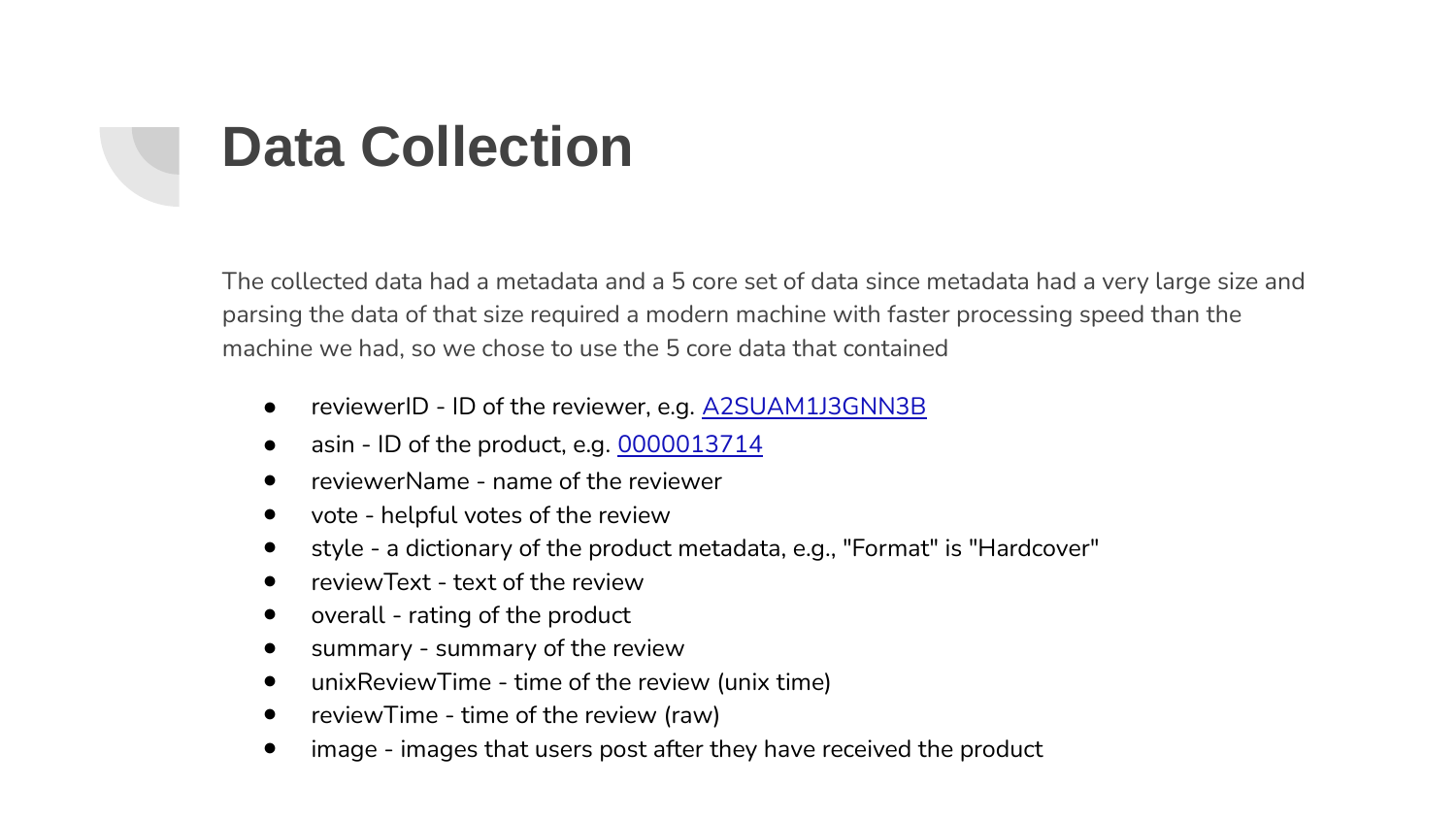

# Data Collection
The collected data had a metadata and a 5 core set of data since metadata had a very large size and parsing the data of that size required a modern machine with faster processing speed than the machine we had, so we chose to use the 5 core data that contained
reviewerID - ID of the reviewer, e.g. A2SUAM1J3GNN3B
asin - ID of the product, e.g. 0000013714
reviewerName - name of the reviewer
vote - helpful votes of the review
style - a dictionary of the product metadata, e.g., "Format" is "Hardcover"
reviewText - text of the review
overall - rating of the product
summary - summary of the review
unixReviewTime - time of the review (unix time)
reviewTime - time of the review (raw)
image - images that users post after they have received the product